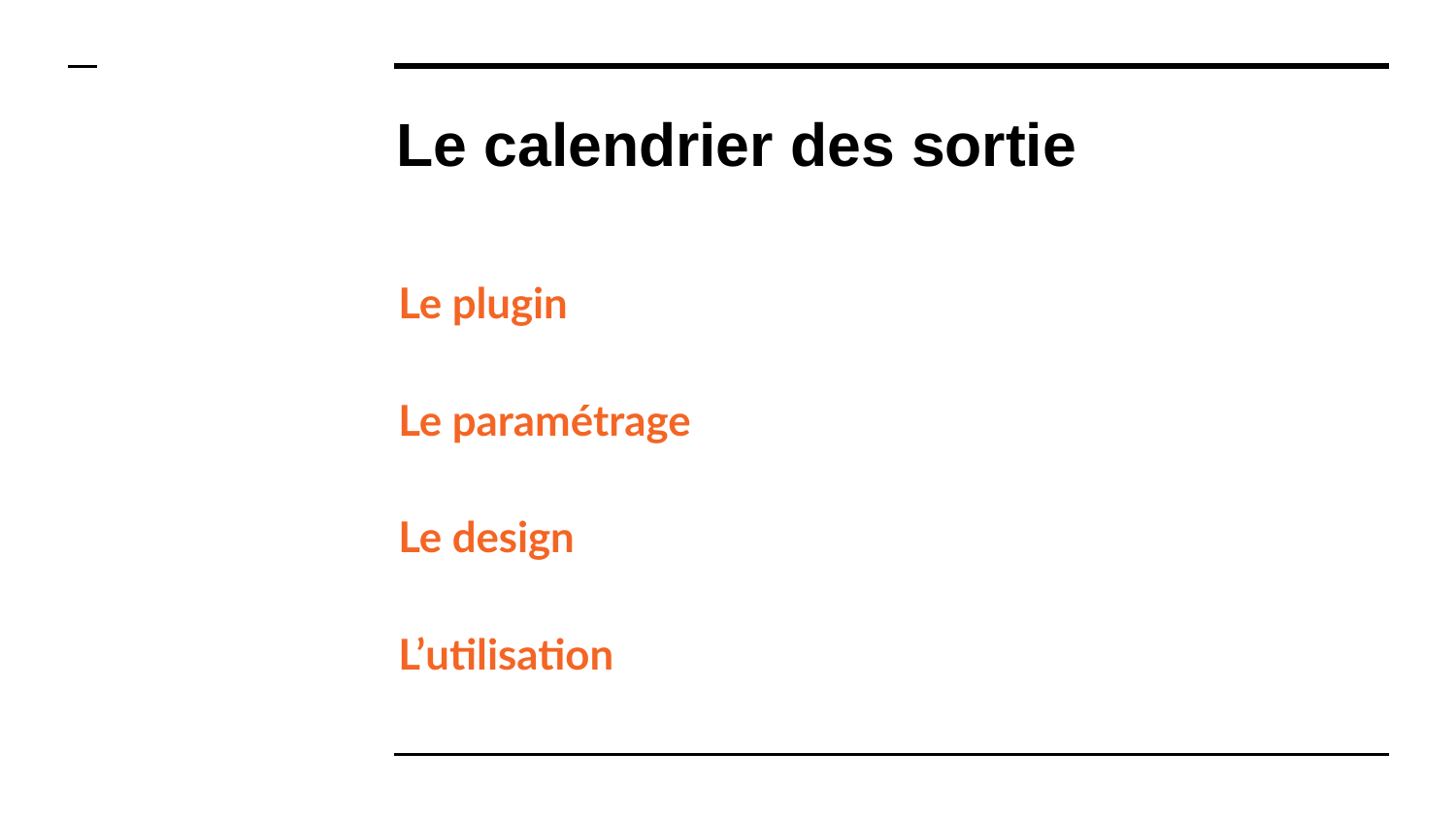

# Le calendrier des sortie
Le plugin

Le paramétrage

Le design

L’utilisation